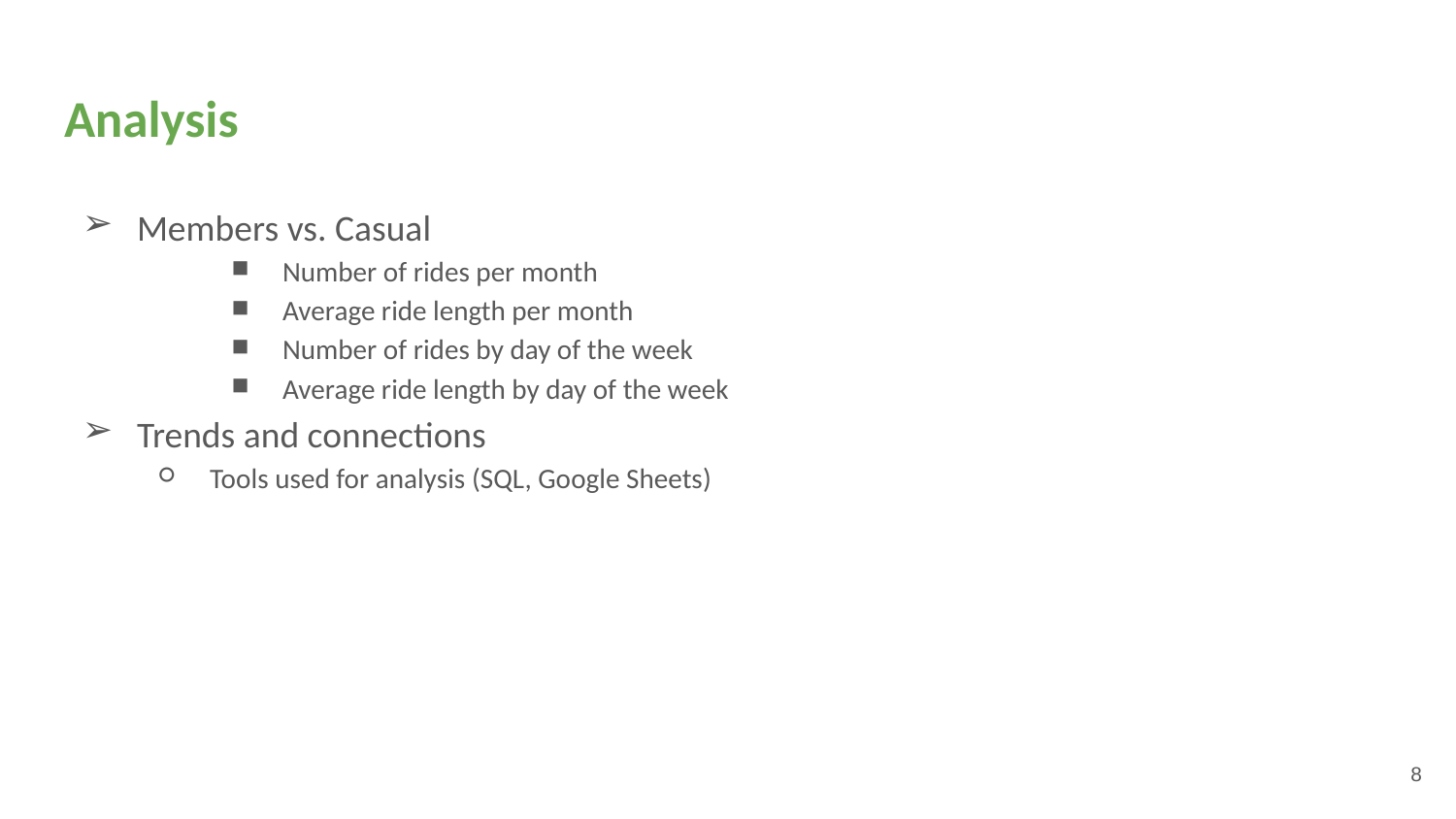

# Analysis
Members vs. Casual
Number of rides per month
Average ride length per month
Number of rides by day of the week
Average ride length by day of the week
Trends and connections
Tools used for analysis (SQL, Google Sheets)

8